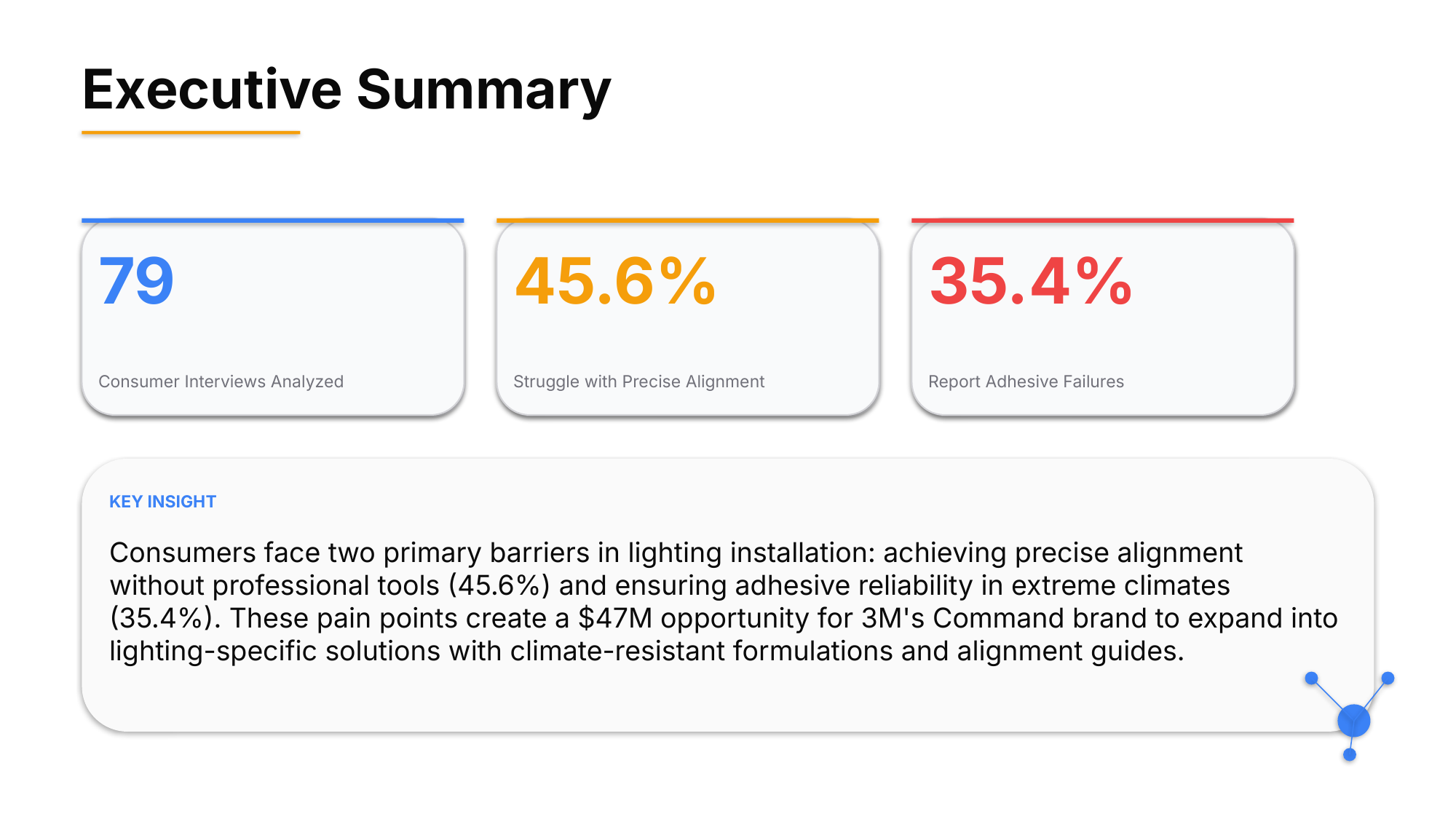

Executive Summary

79
45.6%
35.4%
Consumer Interviews Analyzed
Struggle with Precise Alignment
Report Adhesive Failures

KEY INSIGHT
Consumers face two primary barriers in lighting installation: achieving precise alignment without professional tools (45.6%) and ensuring adhesive reliability in extreme climates (35.4%). These pain points create a $47M opportunity for 3M's Command brand to expand into lighting-specific solutions with climate-resistant formulations and alignment guides.